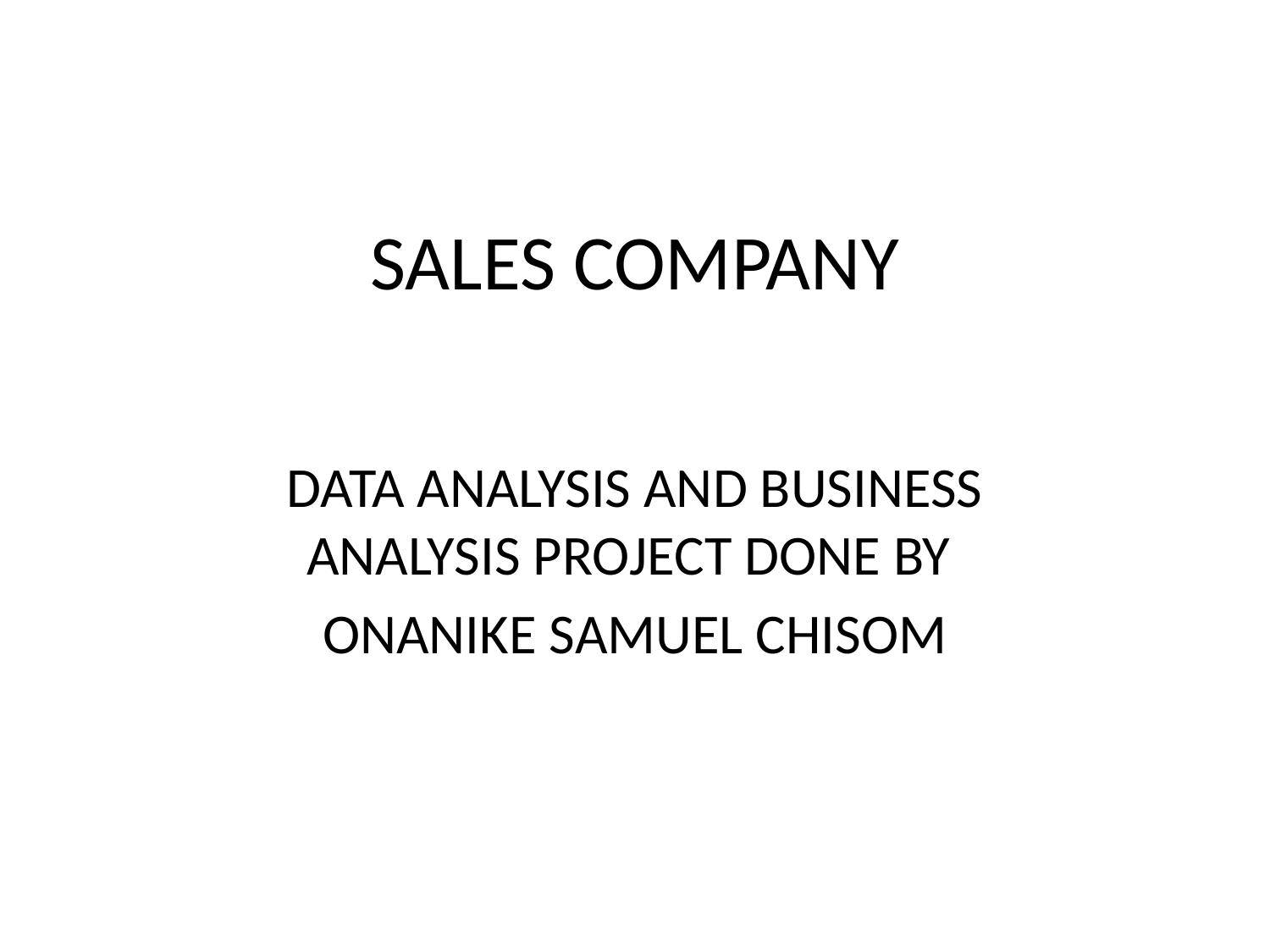

# SALES COMPANY
DATA ANALYSIS AND BUSINESS ANALYSIS PROJECT DONE BY
ONANIKE SAMUEL CHISOM